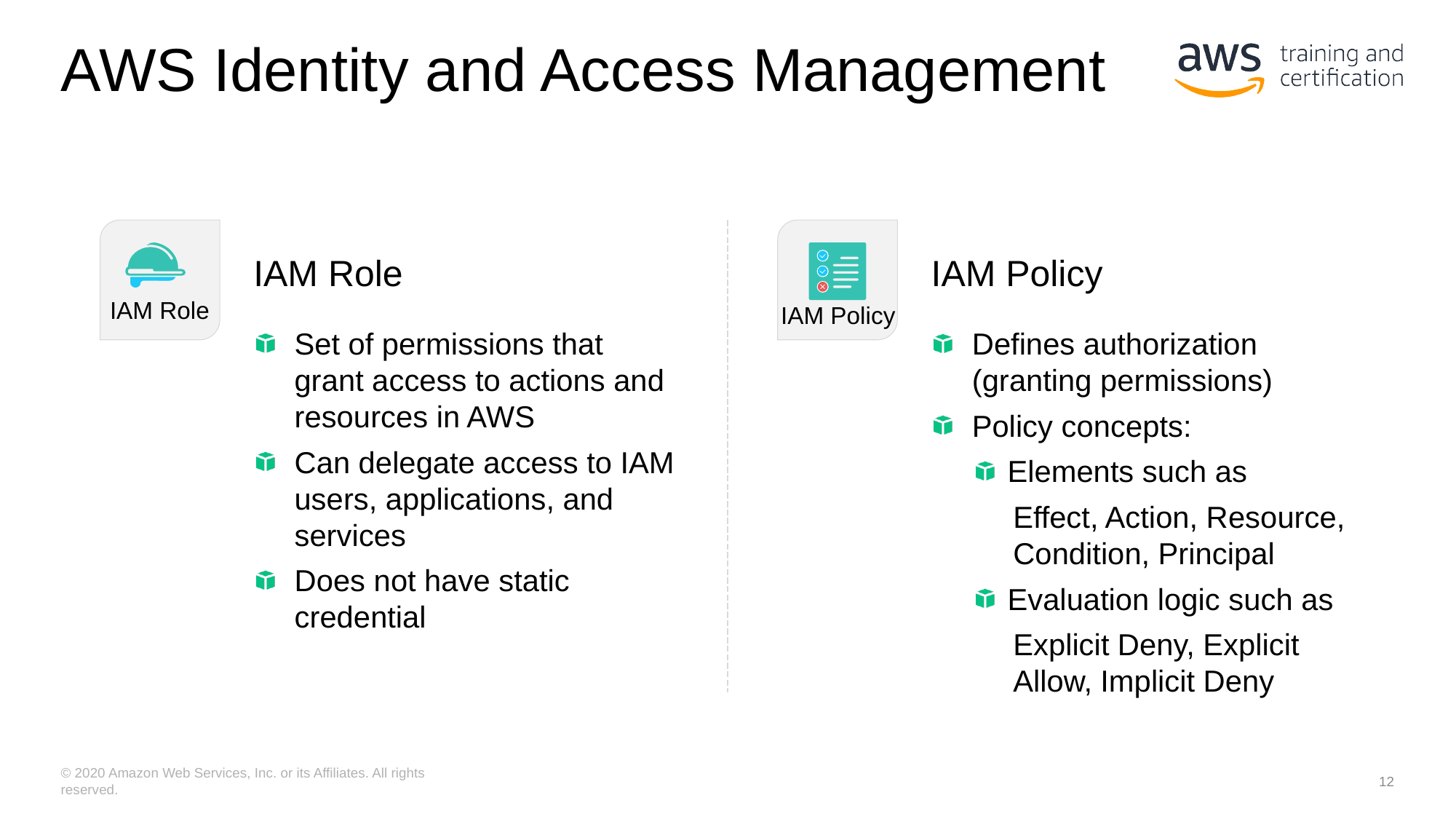

# AWS Identity and Access Management

IAM Role

IAM Policy
IAM Role
IAM Policy
Set of permissions that grant access to actions and resources in AWS
Can delegate access to IAM users, applications, and services
Does not have static credential
Defines authorization (granting permissions)
Policy concepts:
Elements such as
Effect, Action, Resource, Condition, Principal
Evaluation logic such as
Explicit Deny, Explicit Allow, Implicit Deny
© 2020 Amazon Web Services, Inc. or its Affiliates. All rights reserved.
12